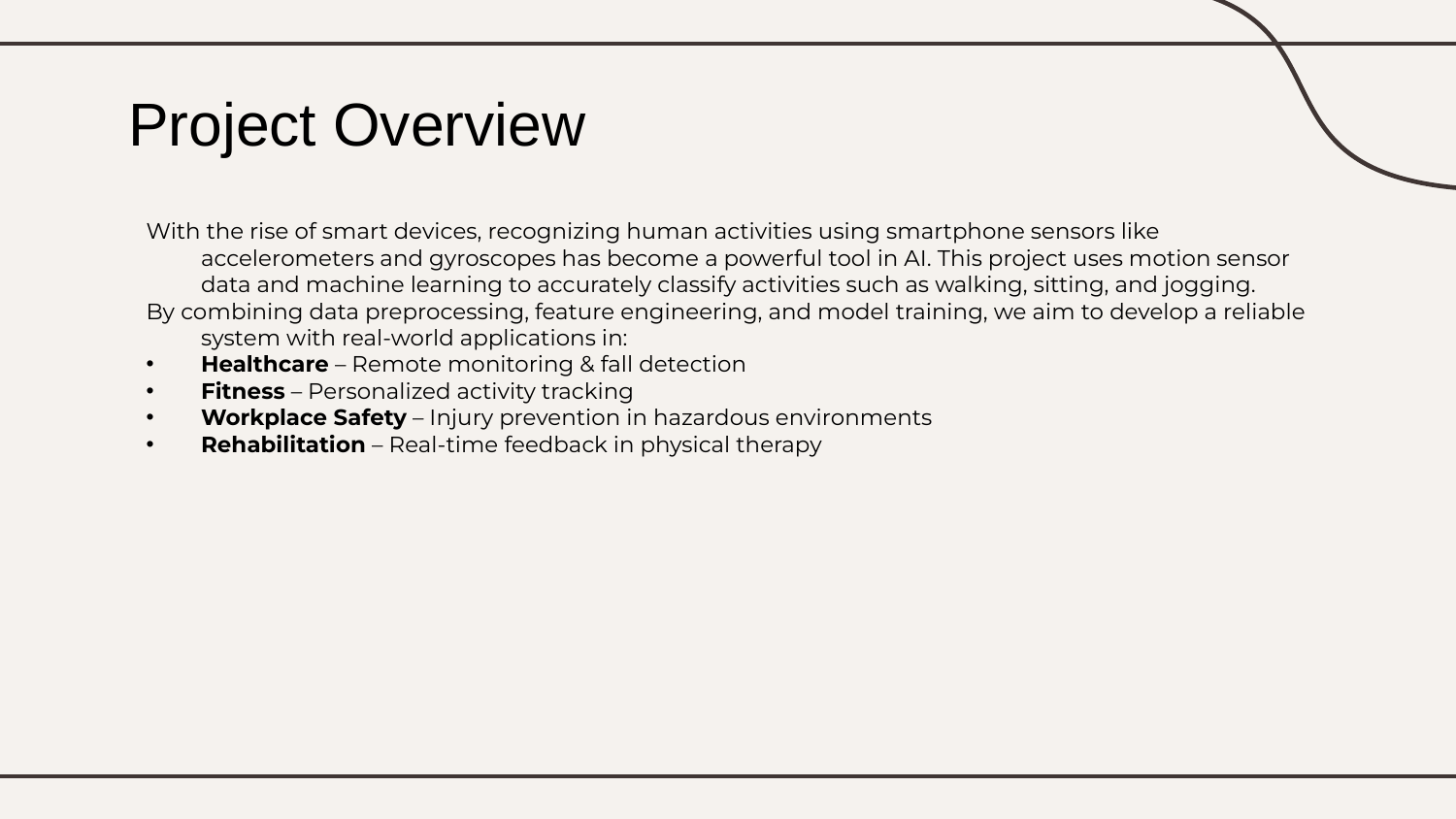

# Project Overview
With the rise of smart devices, recognizing human activities using smartphone sensors like accelerometers and gyroscopes has become a powerful tool in AI. This project uses motion sensor data and machine learning to accurately classify activities such as walking, sitting, and jogging.
By combining data preprocessing, feature engineering, and model training, we aim to develop a reliable system with real-world applications in:
Healthcare – Remote monitoring & fall detection
Fitness – Personalized activity tracking
Workplace Safety – Injury prevention in hazardous environments
Rehabilitation – Real-time feedback in physical therapy